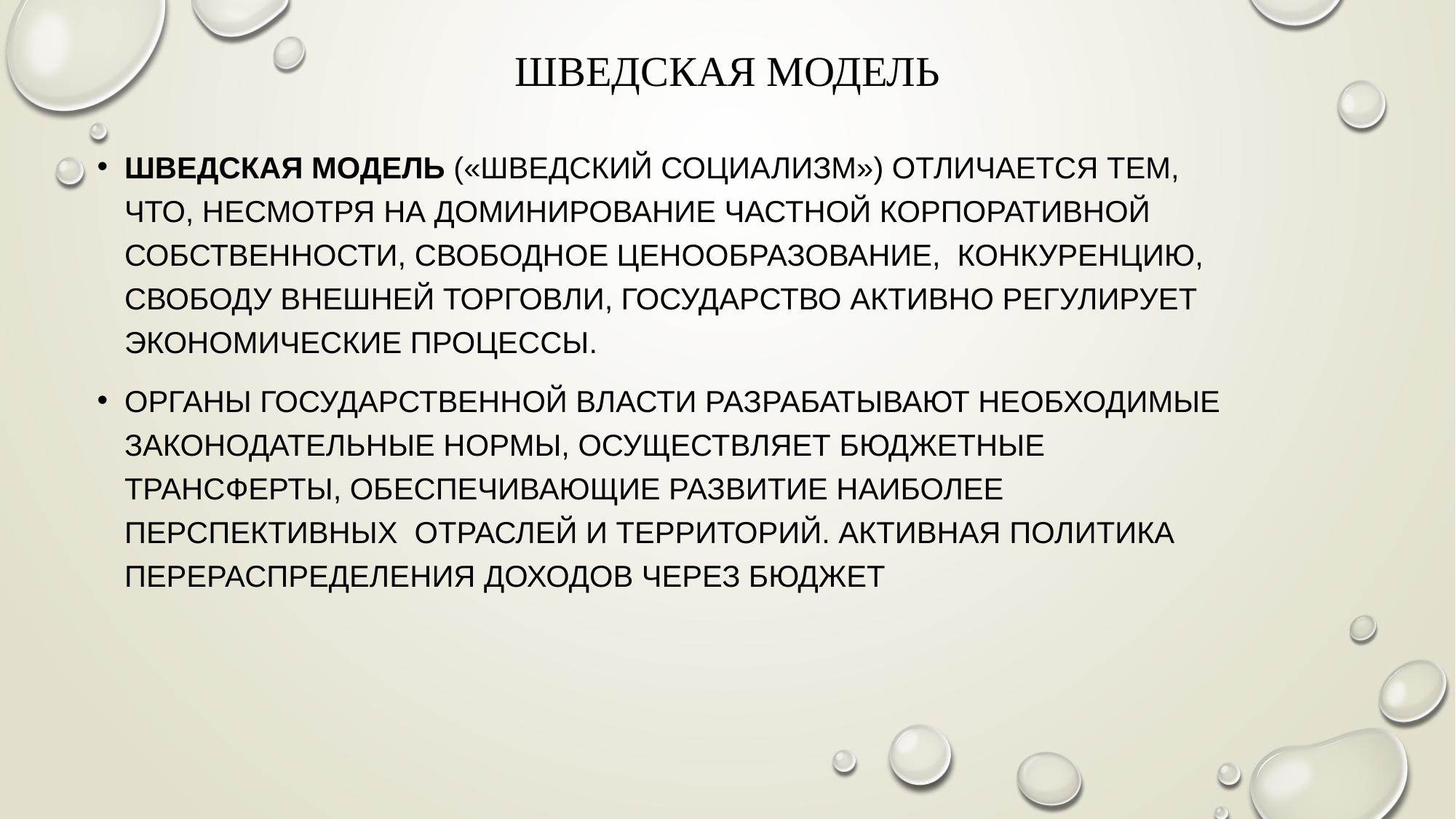

# Шведская модель
Шведская модель («шведский социализм») отличается тем, что, несмотря на доминирование частной корпоративной собственности, свободное ценообразование,  конкуренцию, свободу внешней торговли, государство активно регулирует экономические процессы.
Органы государственной власти разрабатывают необходимые законодательные нормы, осуществляет бюджетные трансферты, обеспечивающие развитие наиболее перспективных  отраслей и территорий. Активная политика перераспределения доходов через бюджет